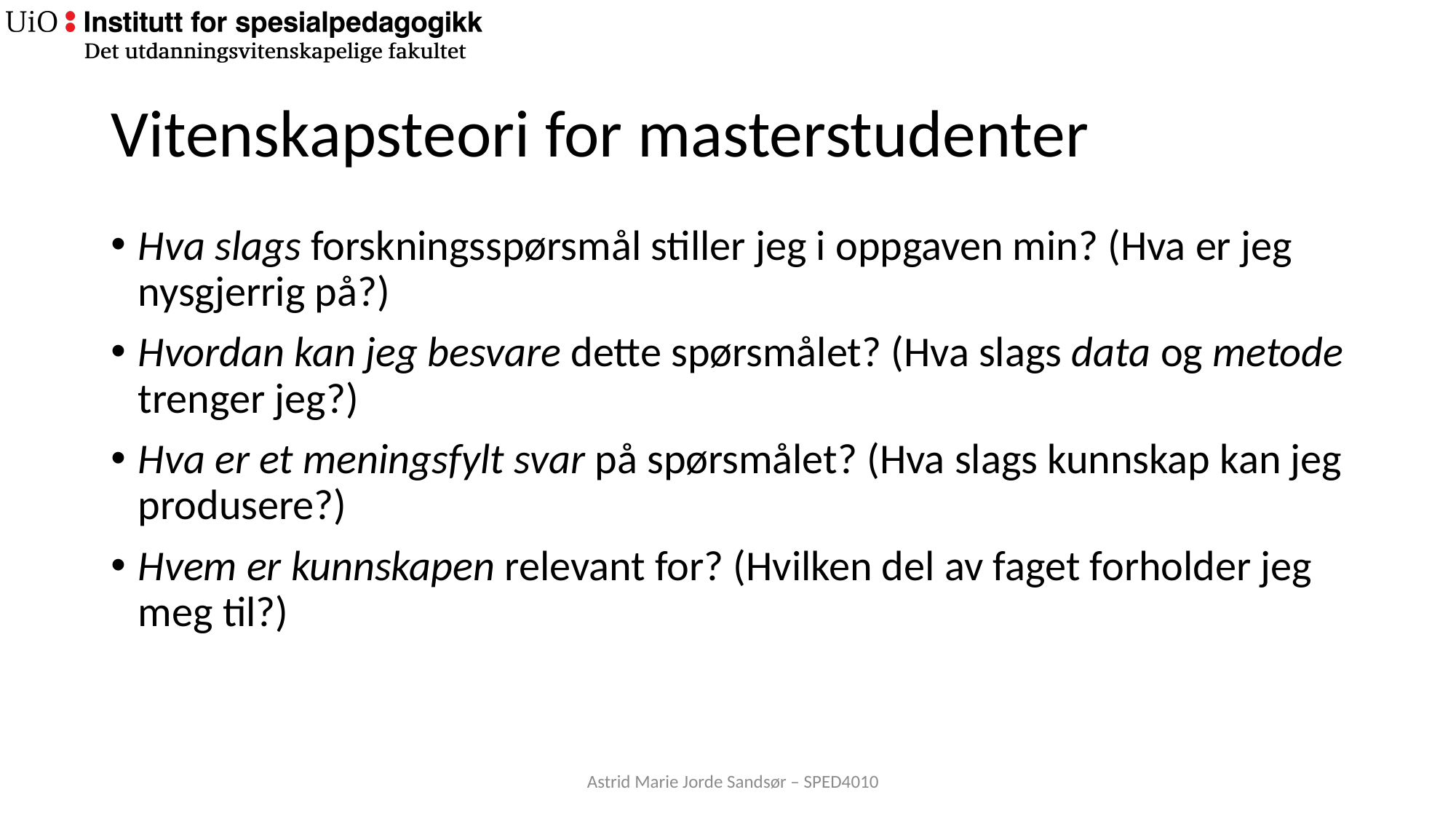

# Vitenskapsteori for masterstudenter
Hva slags forskningsspørsmål stiller jeg i oppgaven min? (Hva er jeg nysgjerrig på?)
Hvordan kan jeg besvare dette spørsmålet? (Hva slags data og metode trenger jeg?)
Hva er et meningsfylt svar på spørsmålet? (Hva slags kunnskap kan jeg produsere?)
Hvem er kunnskapen relevant for? (Hvilken del av faget forholder jeg meg til?)

Astrid Marie Jorde Sandsør – SPED4010